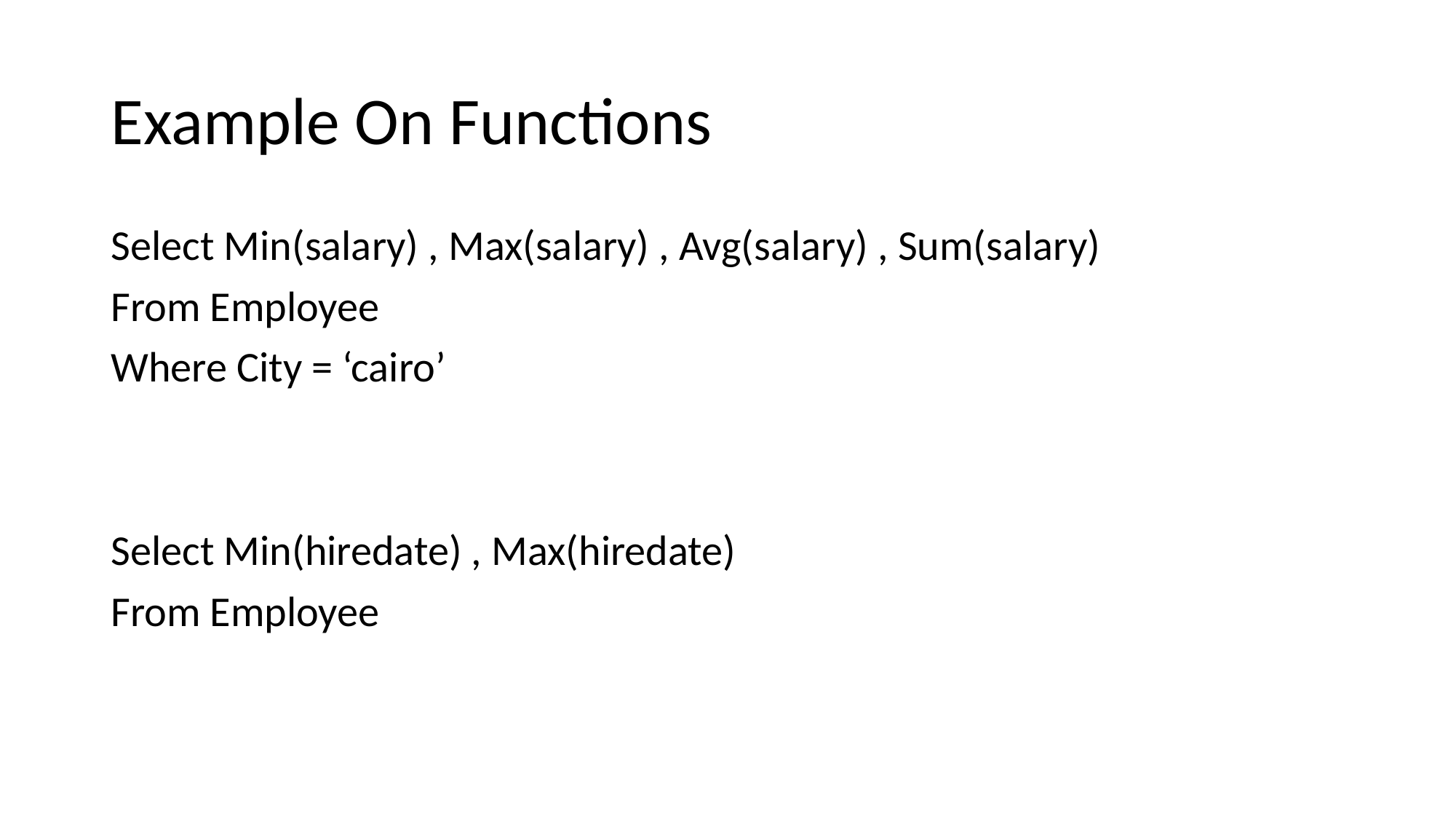

# Example On Functions
Select Min(salary) , Max(salary) , Avg(salary) , Sum(salary)
From Employee
Where City = ‘cairo’

Select Min(hiredate) , Max(hiredate)
From Employee